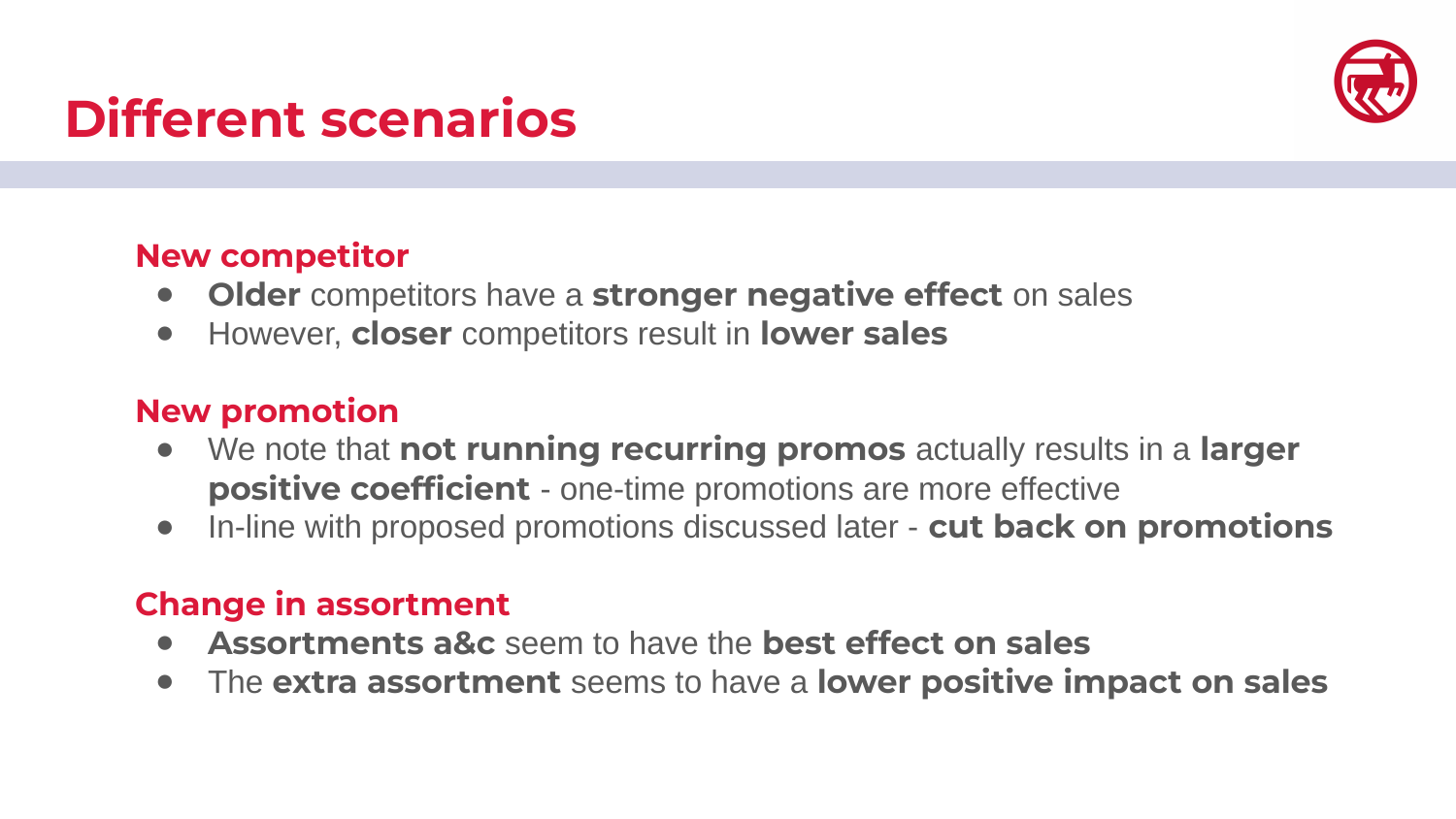

# Different scenarios

New competitor
Older competitors have a stronger negative effect on sales
However, closer competitors result in lower sales

New promotion
We note that not running recurring promos actually results in a larger positive coefficient - one-time promotions are more effective
In-line with proposed promotions discussed later - cut back on promotions

Change in assortment
Assortments a&c seem to have the best effect on sales
The extra assortment seems to have a lower positive impact on sales